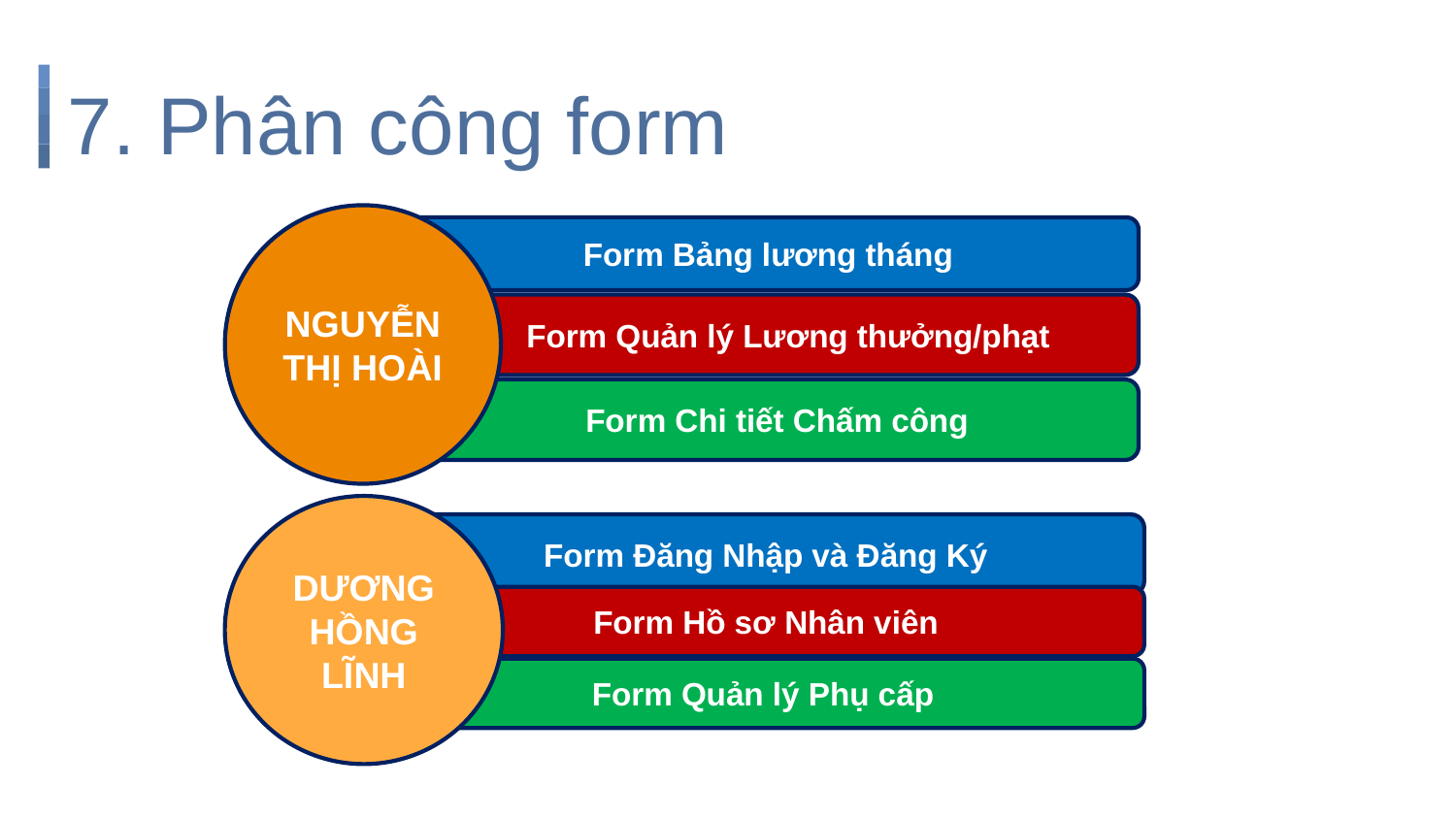

# 7. Phân công form
NGUYỄN THỊ HOÀI
Form Bảng lương tháng
Form Quản lý Lương thưởng/phạt
Form Chi tiết Chấm công
DƯƠNG HỒNG LĨNH
Form Đăng Nhập và Đăng Ký
Form Hồ sơ Nhân viên
Form Quản lý Phụ cấp